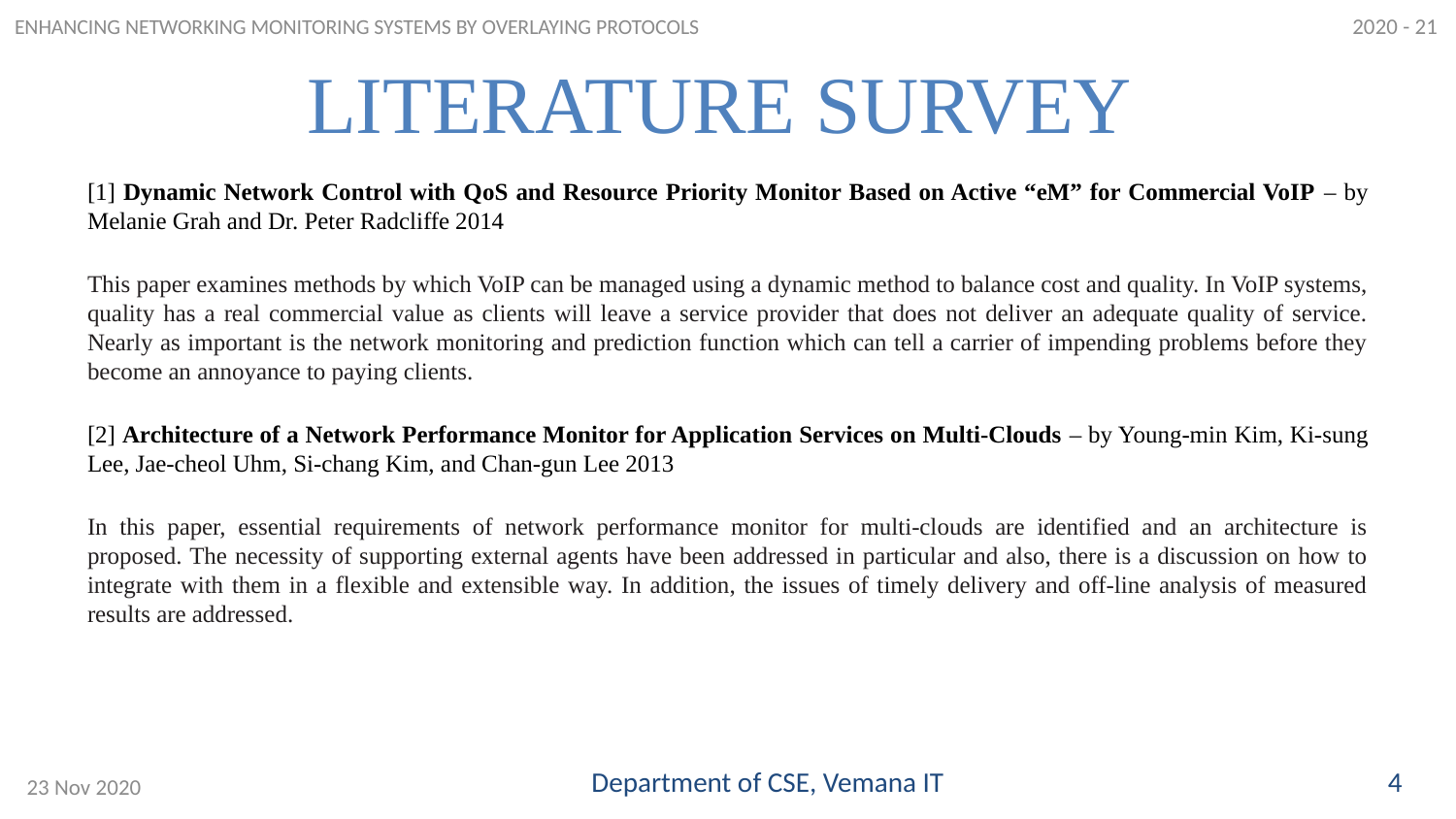

2020 - 21
ENHANCING NETWORKING MONITORING SYSTEMS BY OVERLAYING PROTOCOLS
# LITERATURE SURVEY
[1] Dynamic Network Control with QoS and Resource Priority Monitor Based on Active “eM” for Commercial VoIP – by Melanie Grah and Dr. Peter Radcliffe 2014

This paper examines methods by which VoIP can be managed using a dynamic method to balance cost and quality. In VoIP systems, quality has a real commercial value as clients will leave a service provider that does not deliver an adequate quality of service. Nearly as important is the network monitoring and prediction function which can tell a carrier of impending problems before they become an annoyance to paying clients.

[2] Architecture of a Network Performance Monitor for Application Services on Multi-Clouds – by Young-min Kim, Ki-sung Lee, Jae-cheol Uhm, Si-chang Kim, and Chan-gun Lee 2013

In this paper, essential requirements of network performance monitor for multi-clouds are identified and an architecture is proposed. The necessity of supporting external agents have been addressed in particular and also, there is a discussion on how to integrate with them in a flexible and extensible way. In addition, the issues of timely delivery and off-line analysis of measured results are addressed.
Department of CSE, Vemana IT
4
23 Nov 2020